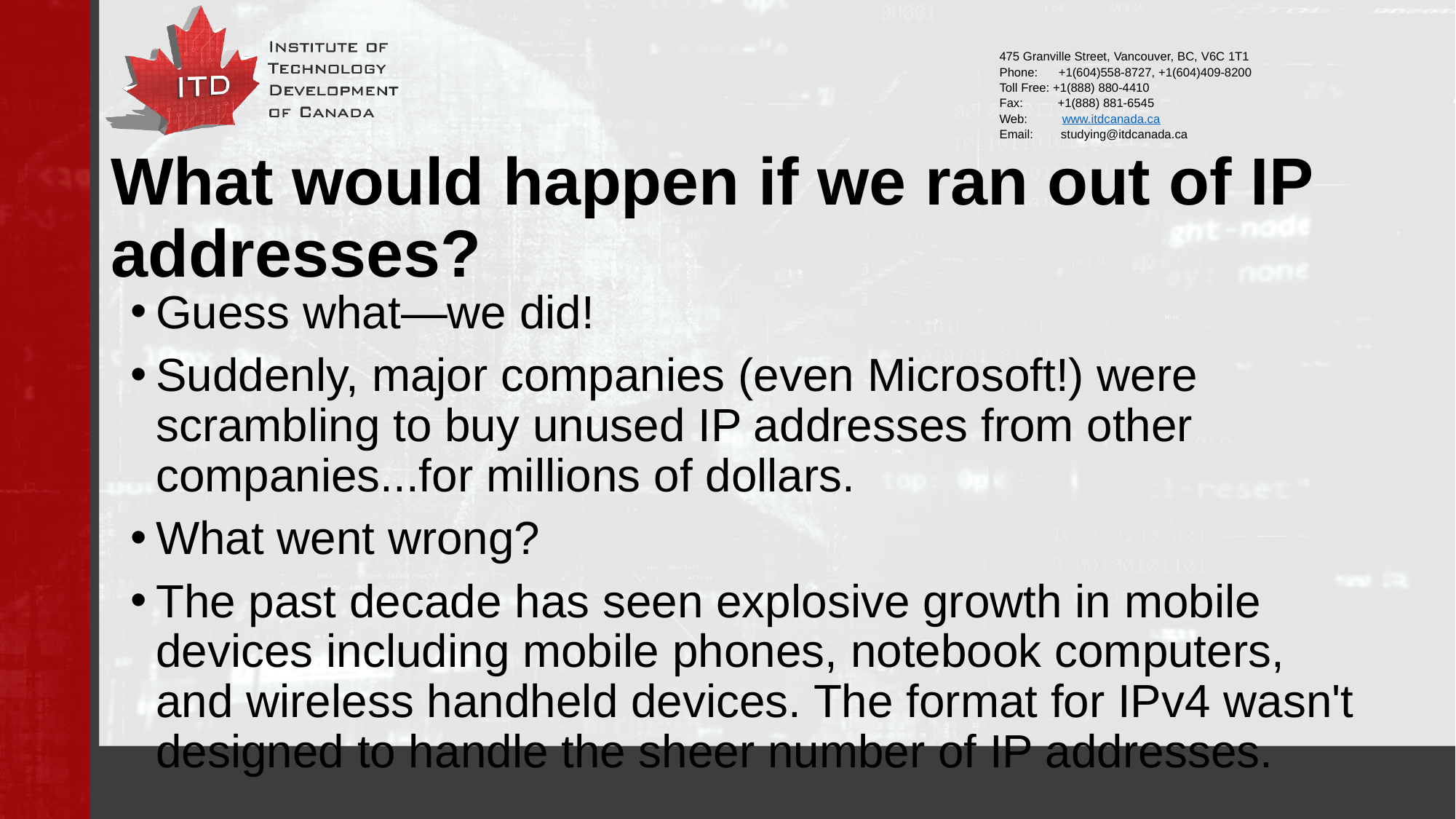

# What would happen if we ran out of IP addresses?
Guess what—we did!
Suddenly, major companies (even Microsoft!) were scrambling to buy unused IP addresses from other companies...for millions of dollars.
What went wrong?
The past decade has seen explosive growth in mobile devices including mobile phones, notebook computers, and wireless handheld devices. The format for IPv4 wasn't designed to handle the sheer number of IP addresses.